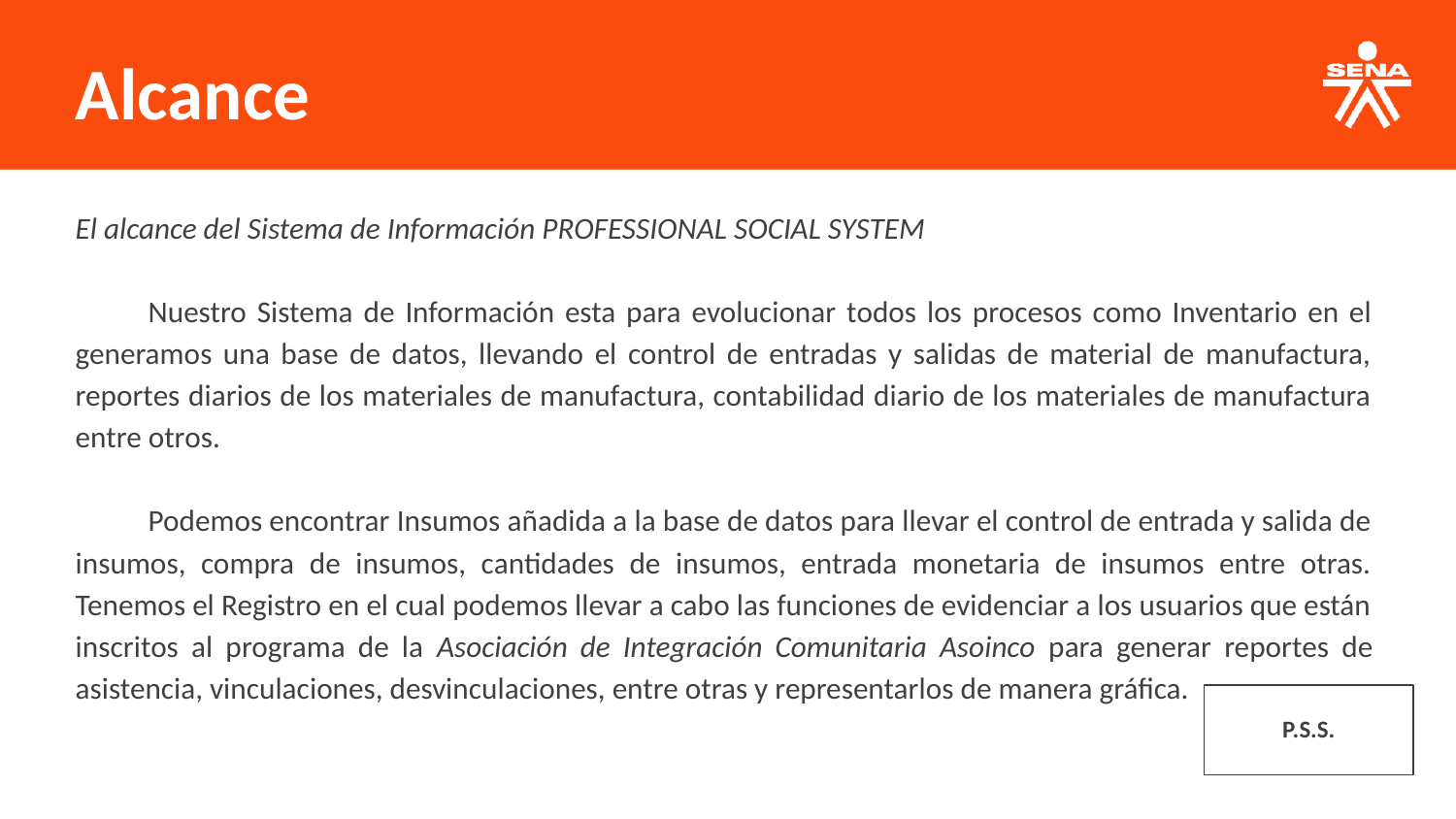

Alcance
El alcance del Sistema de Información PROFESSIONAL SOCIAL SYSTEM

Nuestro Sistema de Información esta para evolucionar todos los procesos como Inventario en el generamos una base de datos, llevando el control de entradas y salidas de material de manufactura, reportes diarios de los materiales de manufactura, contabilidad diario de los materiales de manufactura entre otros.

Podemos encontrar Insumos añadida a la base de datos para llevar el control de entrada y salida de insumos, compra de insumos, cantidades de insumos, entrada monetaria de insumos entre otras. Tenemos el Registro en el cual podemos llevar a cabo las funciones de evidenciar a los usuarios que están inscritos al programa de la Asociación de Integración Comunitaria Asoinco para generar reportes de asistencia, vinculaciones, desvinculaciones, entre otras y representarlos de manera gráfica.

P.S.S.